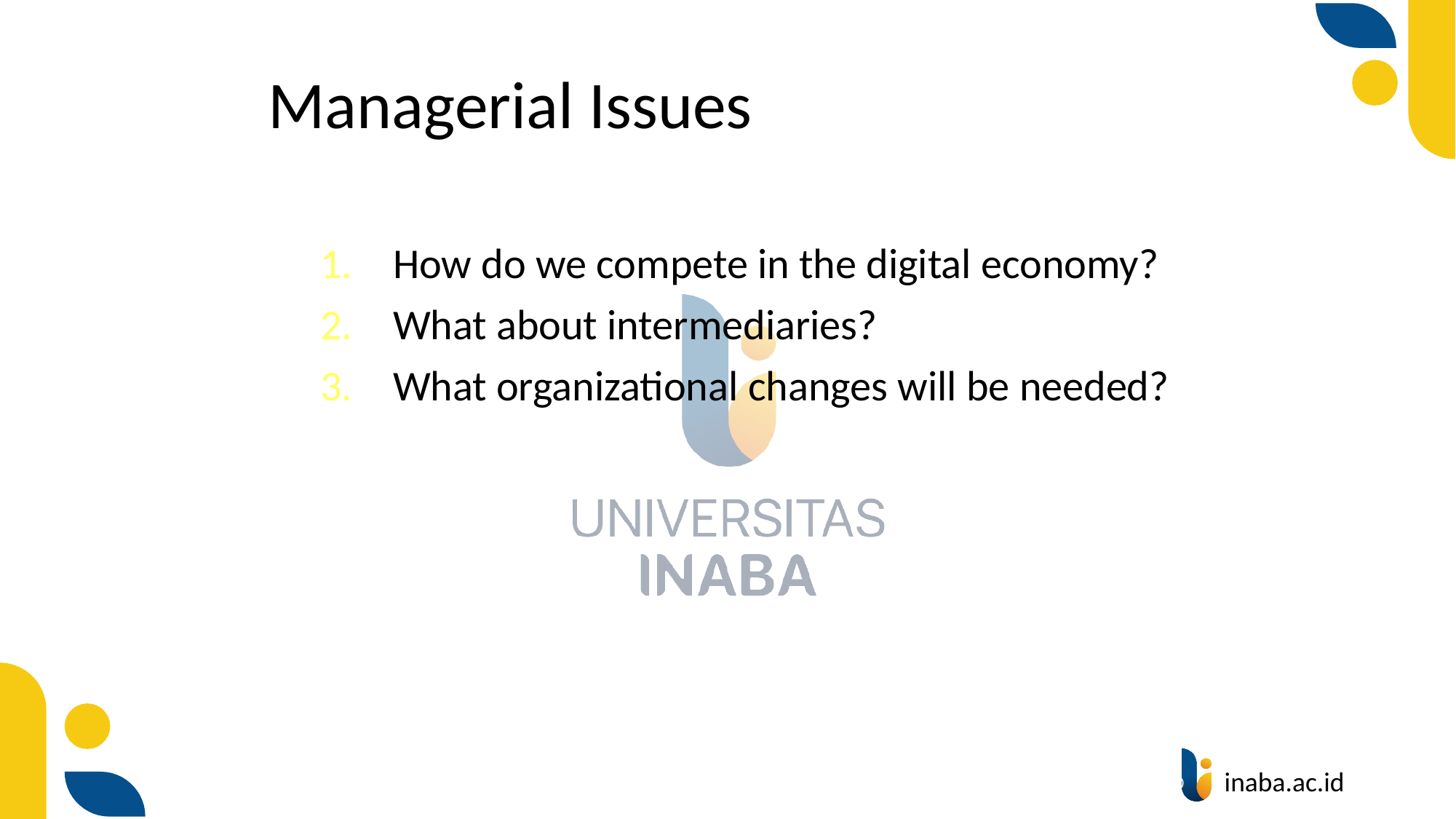

# Managerial Issues
How do we compete in the digital economy?
What about intermediaries?
What organizational changes will be needed?
87
© Prentice Hall 2020